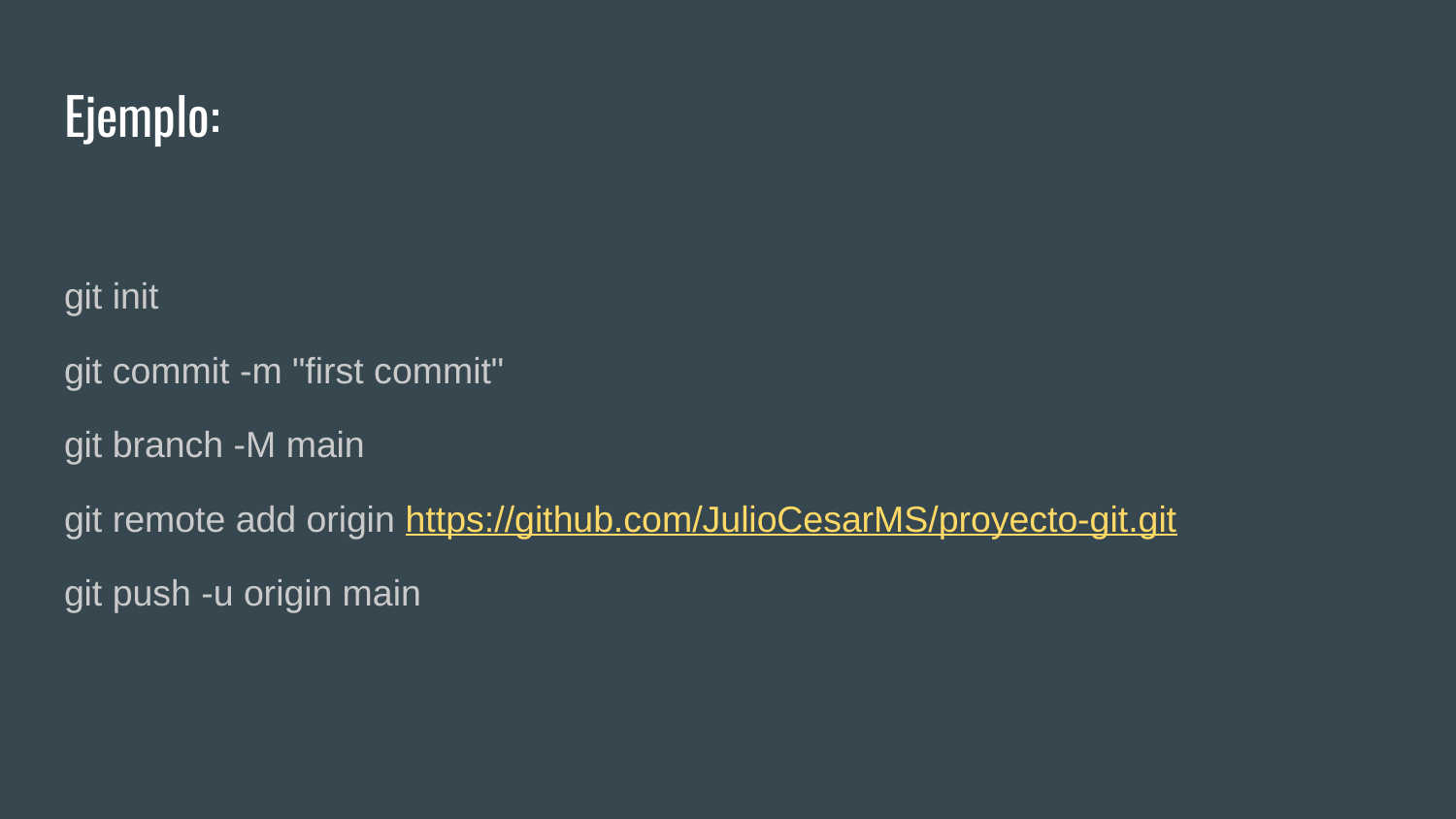

# Ejemplo:

git init
git commit -m "first commit"
git branch -M main
git remote add origin https://github.com/JulioCesarMS/proyecto-git.git
git push -u origin main